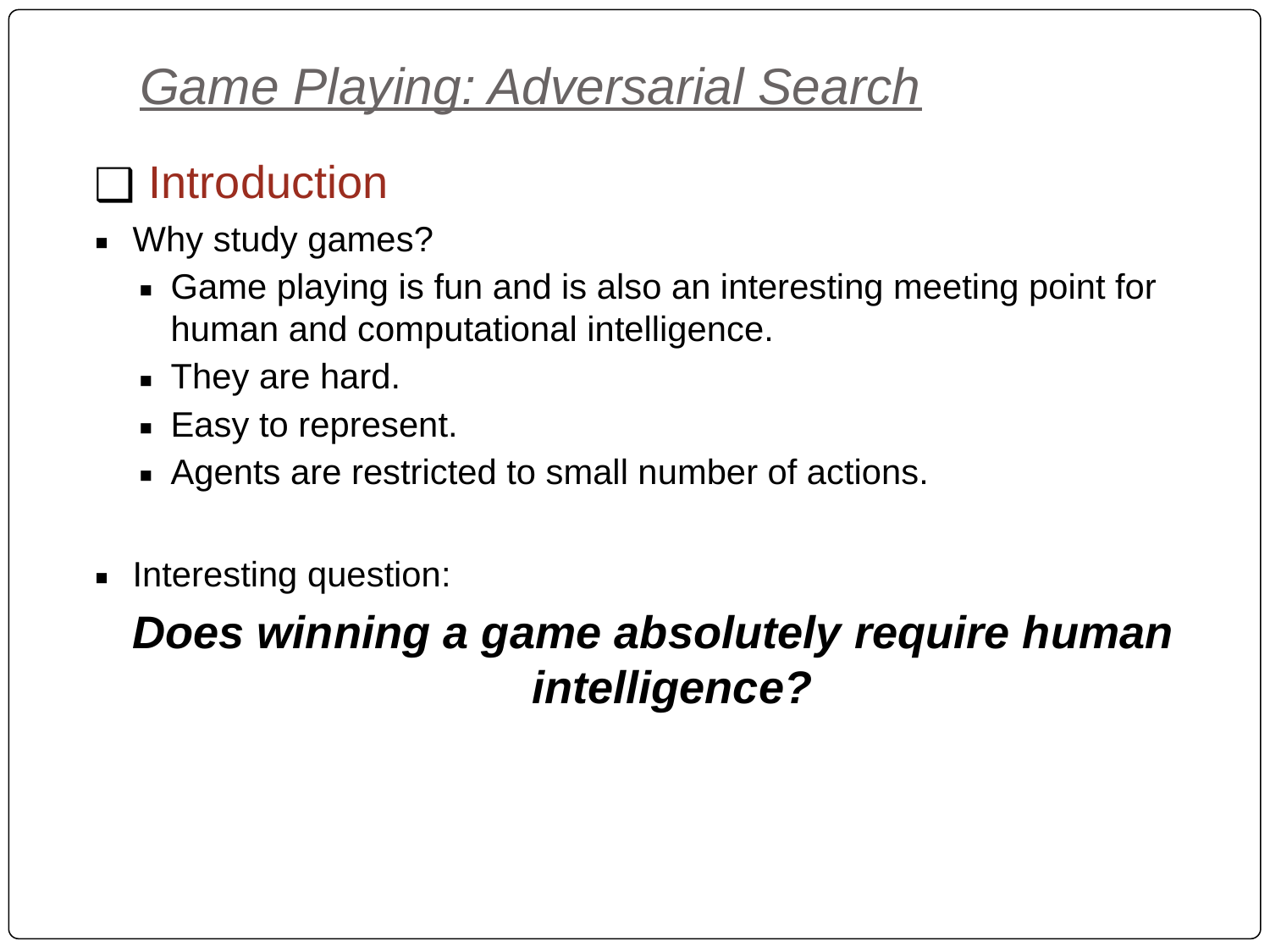

# Game Playing: Adversarial Search
 Introduction
Why study games?
Game playing is fun and is also an interesting meeting point for human and computational intelligence.
They are hard.
Easy to represent.
Agents are restricted to small number of actions.

Interesting question:
Does winning a game absolutely require human intelligence?